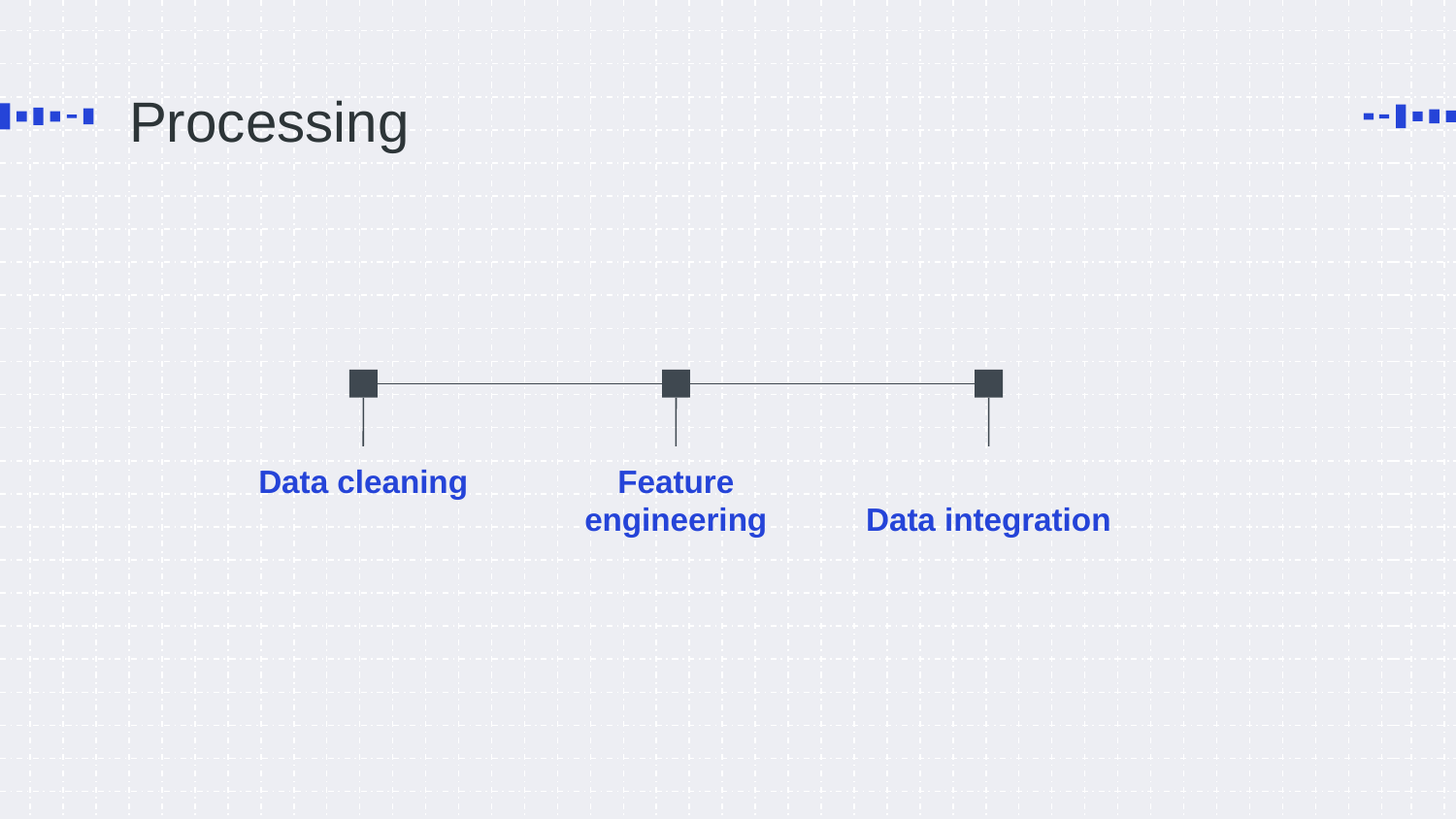

# Processing

Data cleaning
Feature engineering

Data integration